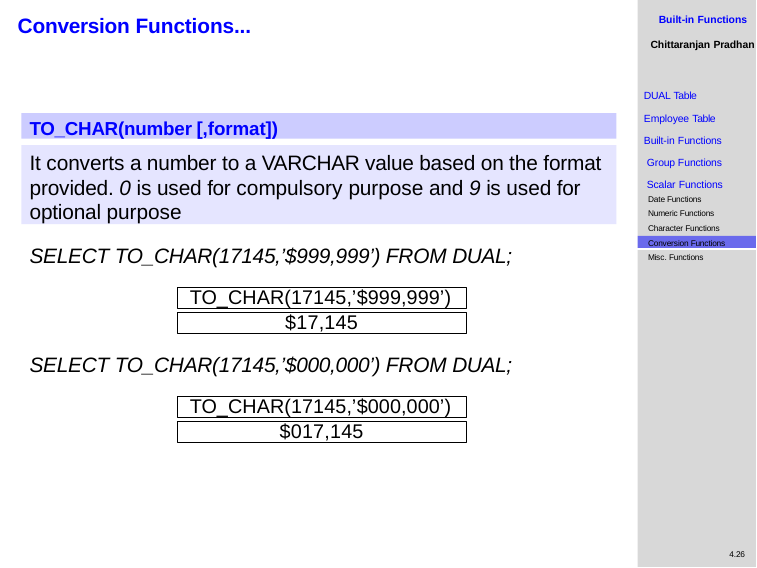

Built-in Functions

Chittaranjan Pradhan
# Conversion Functions...
DUAL Table
Employee Table  Built-in Functions  Group Functions  Scalar Functions
Date Functions  Numeric Functions  Character Functions
TO_CHAR(number [,format])
It converts a number to a VARCHAR value based on the format  provided. 0 is used for compulsory purpose and 9 is used for  optional purpose
Conversion Functions
SELECT TO_CHAR(17145,’$999,999’) FROM DUAL;
Misc. Functions

TO_CHAR(17145,’$999,999’)
$17,145
SELECT TO_CHAR(17145,’$000,000’) FROM DUAL;
TO_CHAR(17145,’$000,000’)
$017,145
4.26